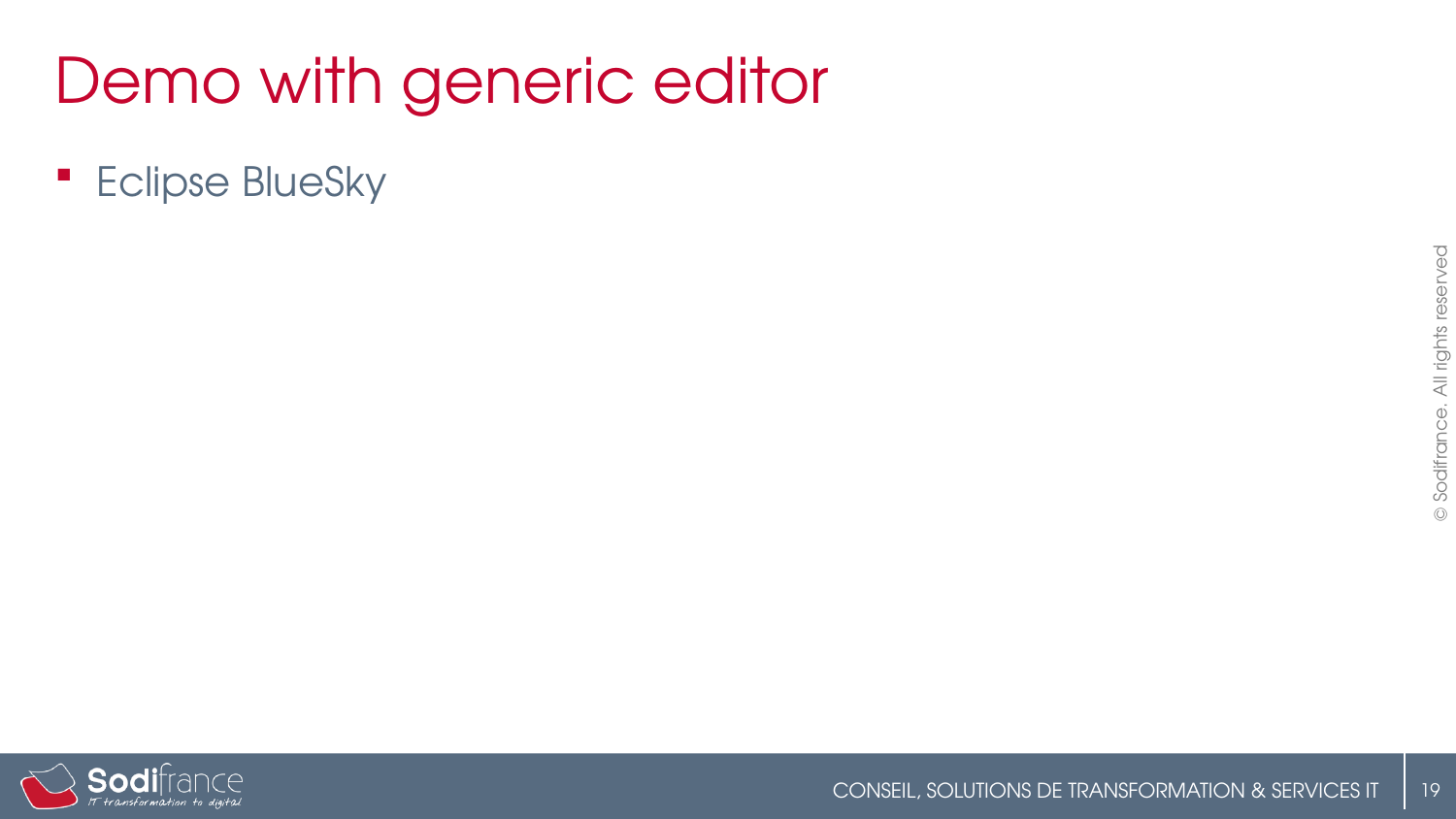

# Demo with generic editor
Eclipse BlueSky